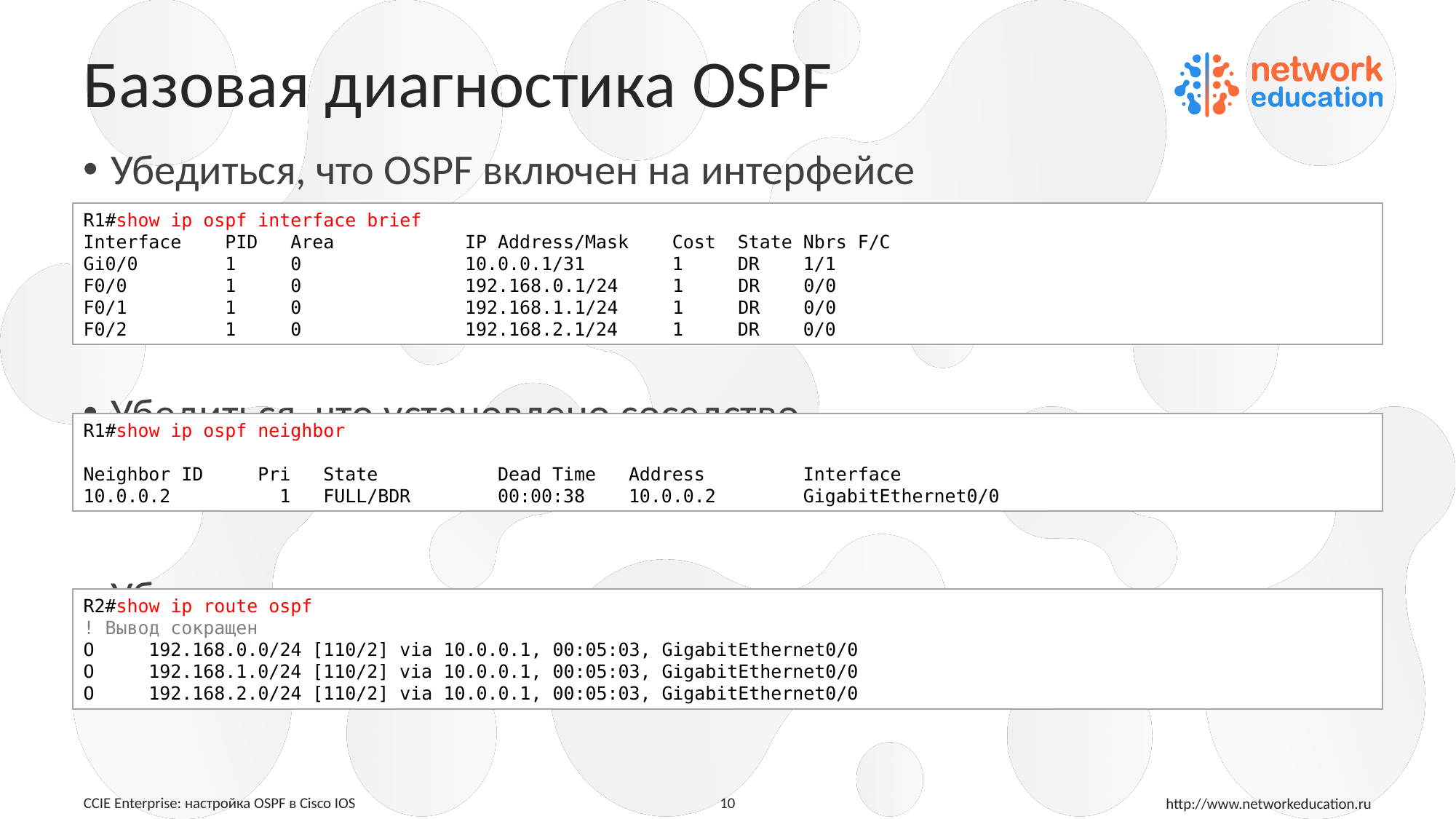

# Базовая диагностика OSPF
Убедиться, что OSPF включен на интерфейсе

Убедиться, что установлено соседство

Убедиться, что установлены маршруты
R1#show ip ospf interface brief
Interface    PID   Area            IP Address/Mask    Cost  State Nbrs F/C
Gi0/0        1     0               10.0.0.1/31        1     DR    1/1
F0/0         1     0               192.168.0.1/24     1     DR    0/0
F0/1         1     0               192.168.1.1/24     1     DR    0/0
F0/2         1     0               192.168.2.1/24     1     DR    0/0
R1#show ip ospf neighbor

Neighbor ID     Pri   State           Dead Time   Address         Interface
10.0.0.2          1   FULL/BDR        00:00:38    10.0.0.2        GigabitEthernet0/0
R2#show ip route ospf
! Вывод сокращен
O     192.168.0.0/24 [110/2] via 10.0.0.1, 00:05:03, GigabitEthernet0/0
O     192.168.1.0/24 [110/2] via 10.0.0.1, 00:05:03, GigabitEthernet0/0
O     192.168.2.0/24 [110/2] via 10.0.0.1, 00:05:03, GigabitEthernet0/0
10
CCIE Enterprise: настройка OSPF в Cisco IOS